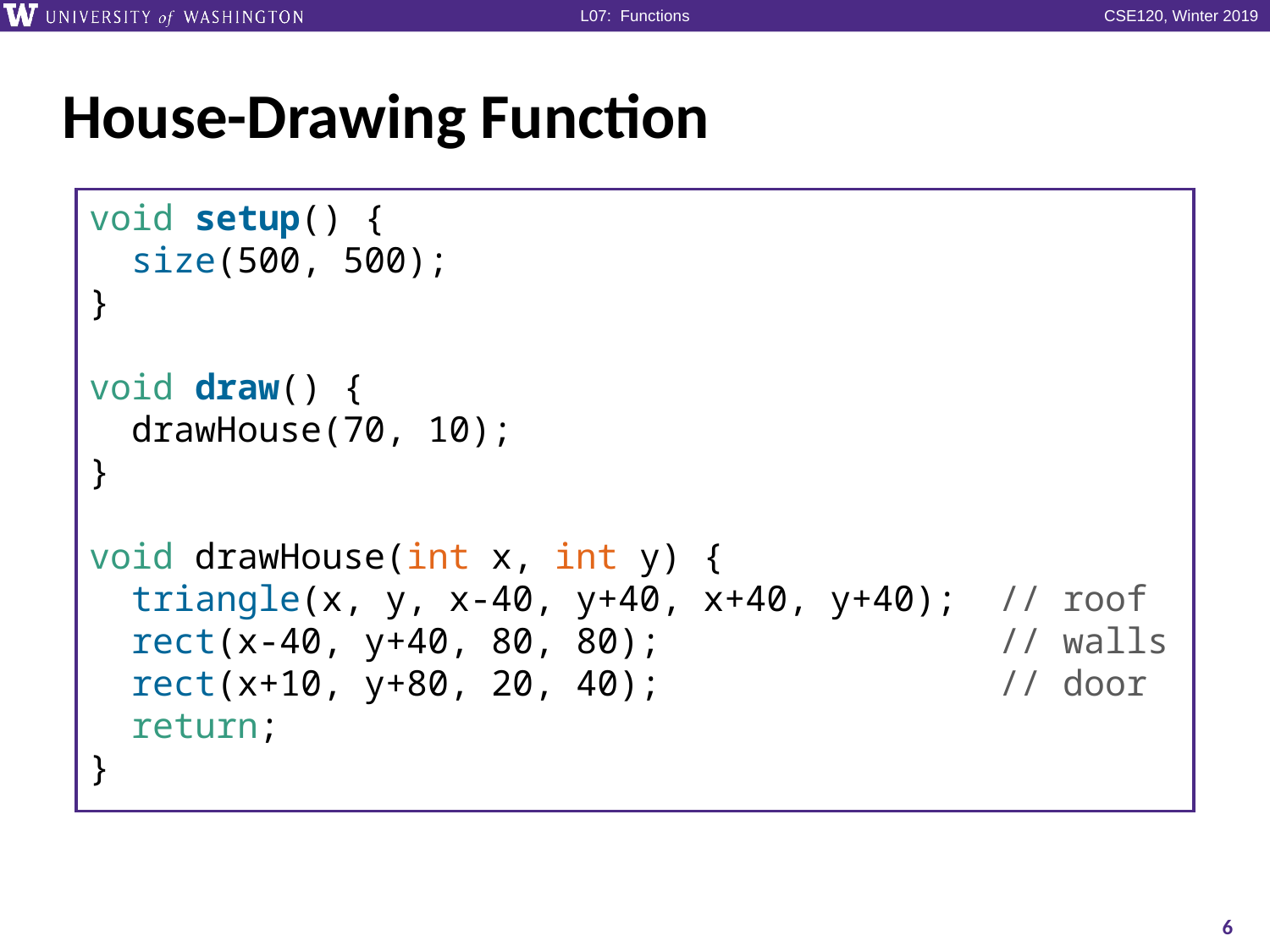

# House-Drawing Function
void setup() {
  size(500, 500);
}

void draw() {
  drawHouse(70, 10);
}

void drawHouse(int x, int y) {
  triangle(x, y, x-40, y+40, x+40, y+40);  // roof
  rect(x-40, y+40, 80, 80);                // walls
  rect(x+10, y+80, 20, 40);                // door
  return;
}

6